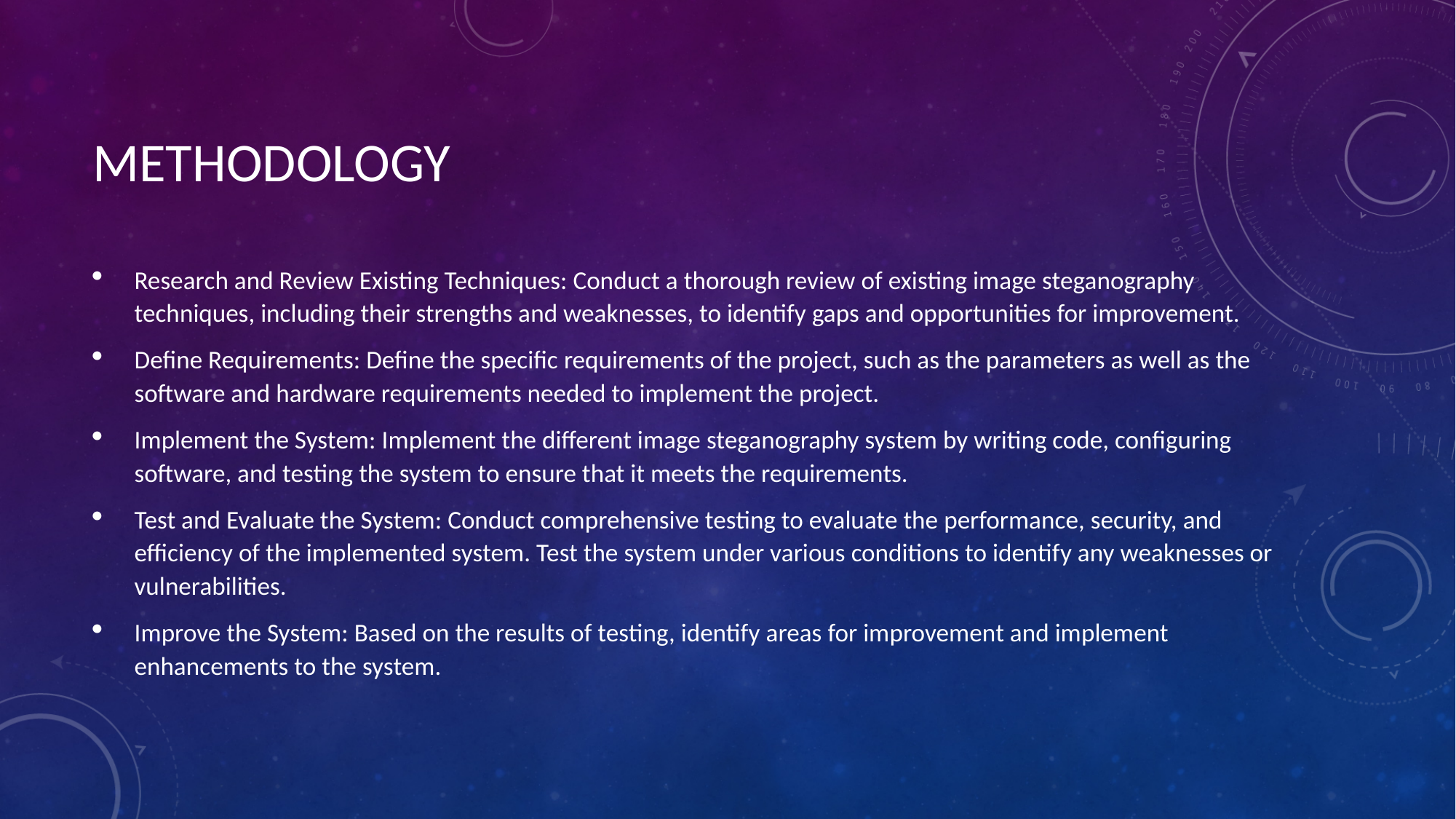

# methodology
Research and Review Existing Techniques: Conduct a thorough review of existing image steganography techniques, including their strengths and weaknesses, to identify gaps and opportunities for improvement.
Define Requirements: Define the specific requirements of the project, such as the parameters as well as the software and hardware requirements needed to implement the project.
Implement the System: Implement the different image steganography system by writing code, configuring software, and testing the system to ensure that it meets the requirements.
Test and Evaluate the System: Conduct comprehensive testing to evaluate the performance, security, and efficiency of the implemented system. Test the system under various conditions to identify any weaknesses or vulnerabilities.
Improve the System: Based on the results of testing, identify areas for improvement and implement enhancements to the system.